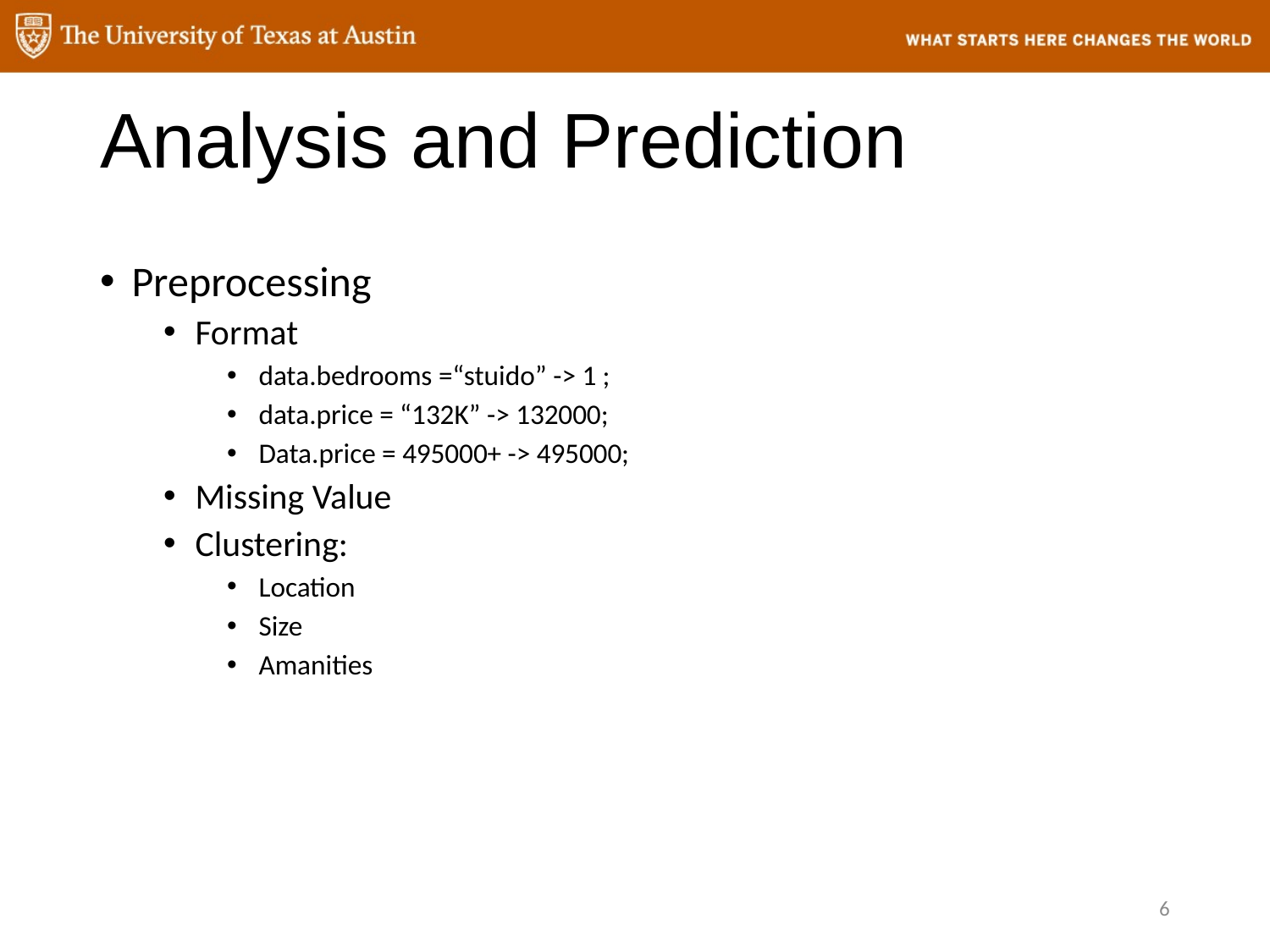

# Analysis and Prediction
Preprocessing
Format
data.bedrooms =“stuido” -> 1 ;
data.price = “132K” -> 132000;
Data.price = 495000+ -> 495000;
Missing Value
Clustering:
Location
Size
Amanities

6